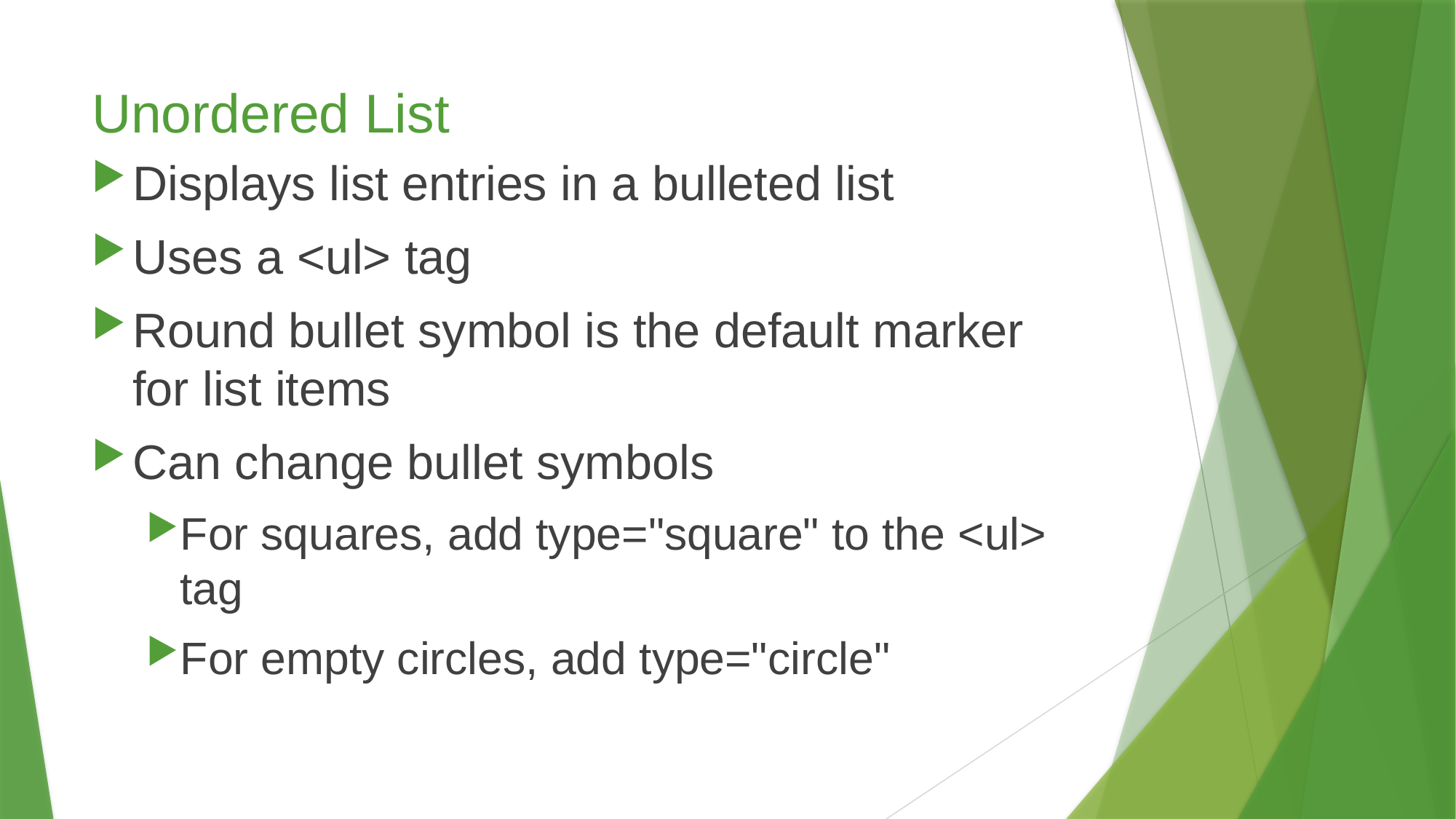

# Unordered List
Displays list entries in a bulleted list
Uses a <ul> tag
Round bullet symbol is the default marker for list items
Can change bullet symbols
For squares, add type="square" to the <ul> tag
For empty circles, add type="circle"